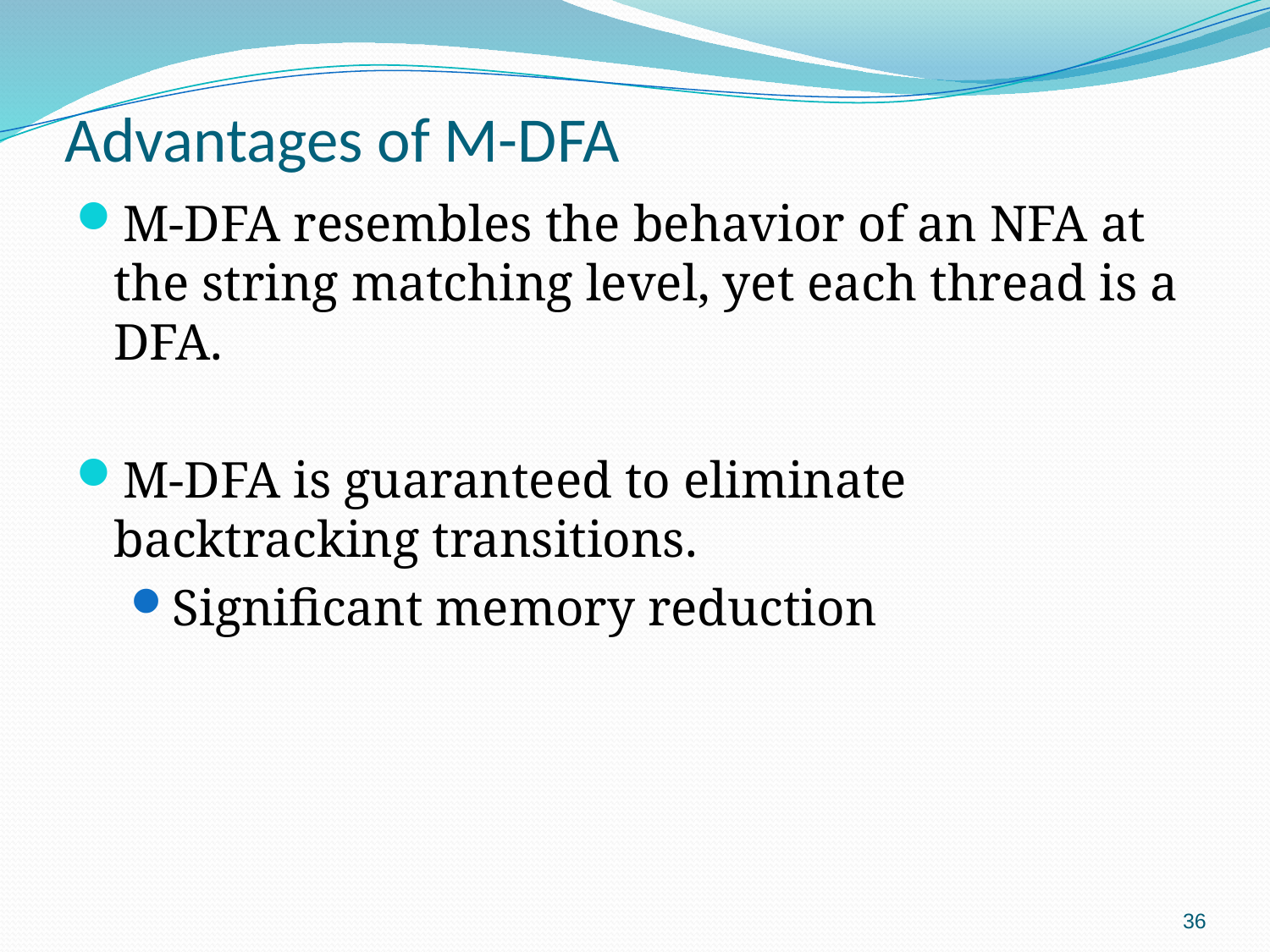

# Advantages of M-DFA
M-DFA resembles the behavior of an NFA at the string matching level, yet each thread is a DFA.

M-DFA is guaranteed to eliminate backtracking transitions.
Significant memory reduction
36